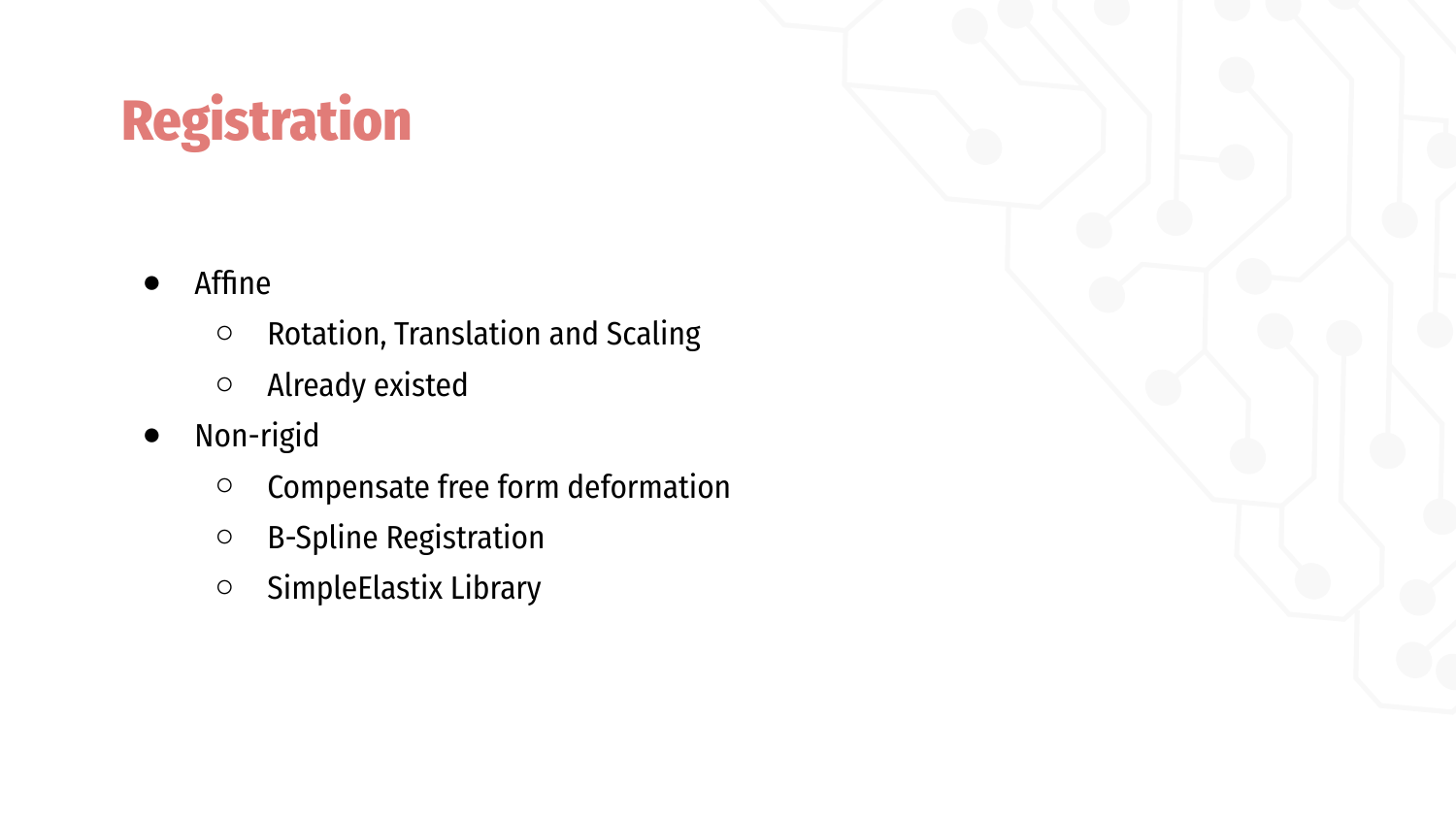

# Registration
Affine
Rotation, Translation and Scaling
Already existed
Non-rigid
Compensate free form deformation
B-Spline Registration
SimpleElastix Library